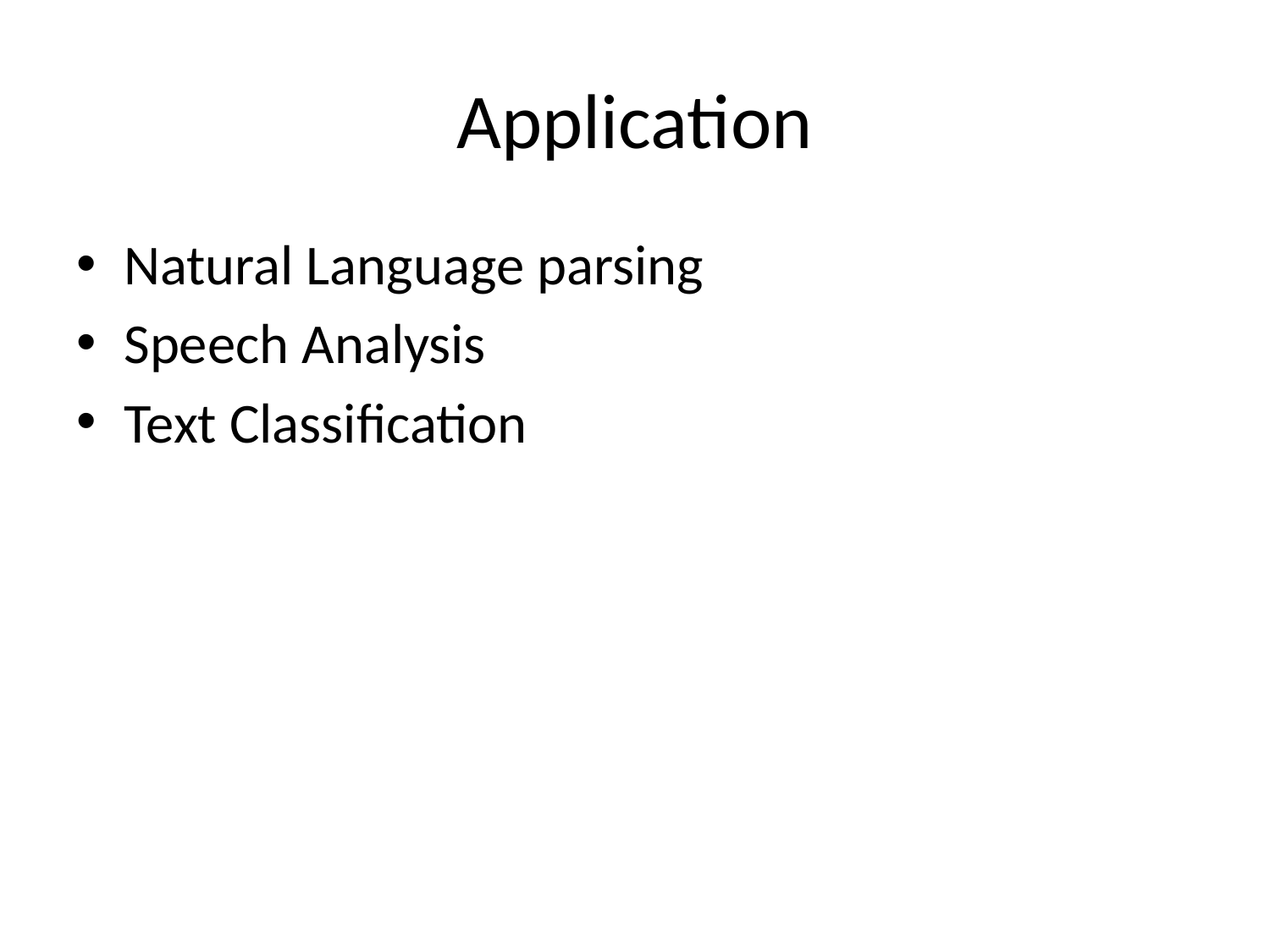

# Application
Natural Language parsing
Speech Analysis
Text Classification